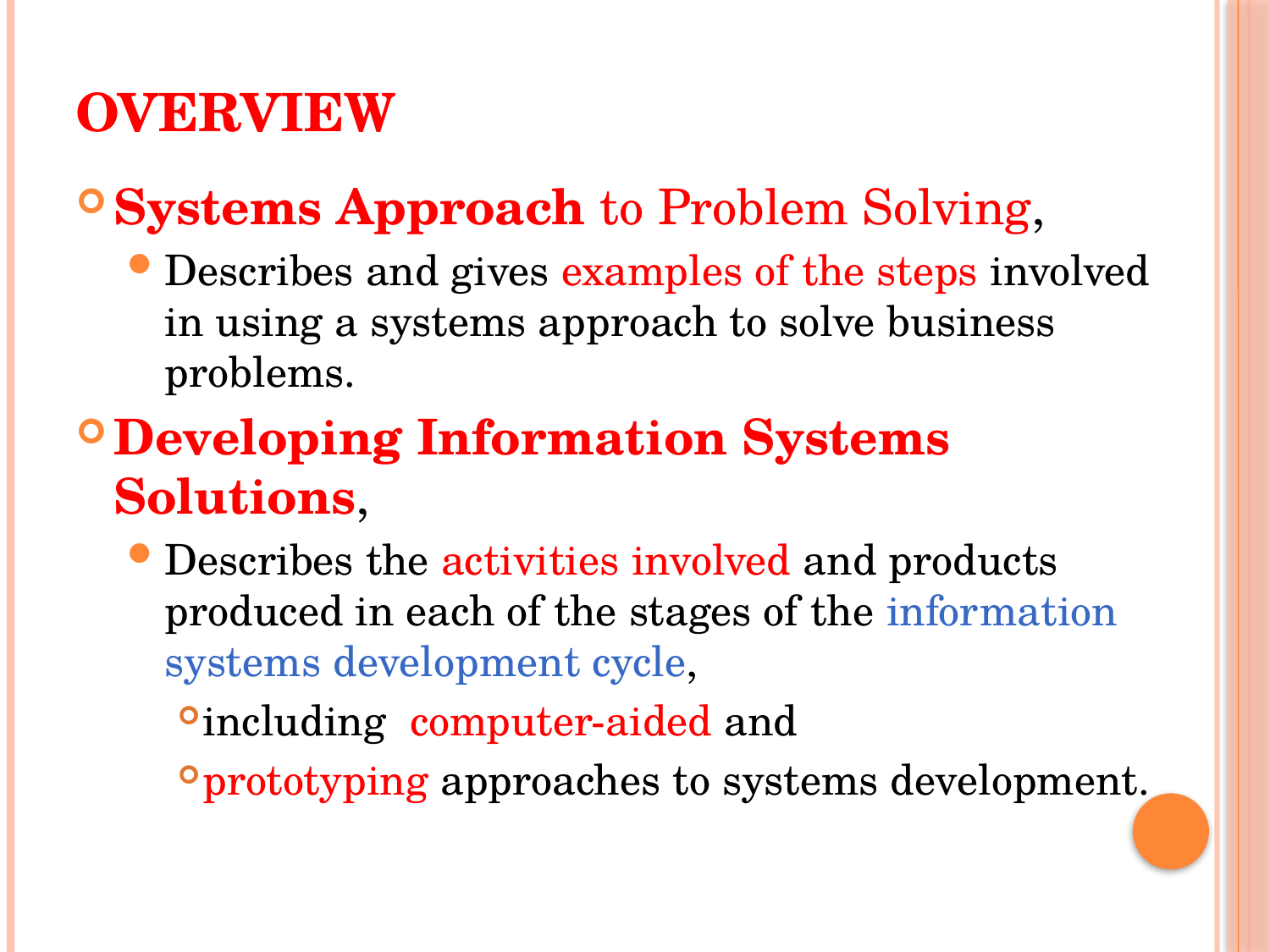

# Overview
Systems Approach to Problem Solving,
Describes and gives examples of the steps involved in using a systems approach to solve business problems.
Developing Information Systems Solutions,
Describes the activities involved and products produced in each of the stages of the information systems development cycle,
including  computer-aided and
prototyping approaches to systems development.